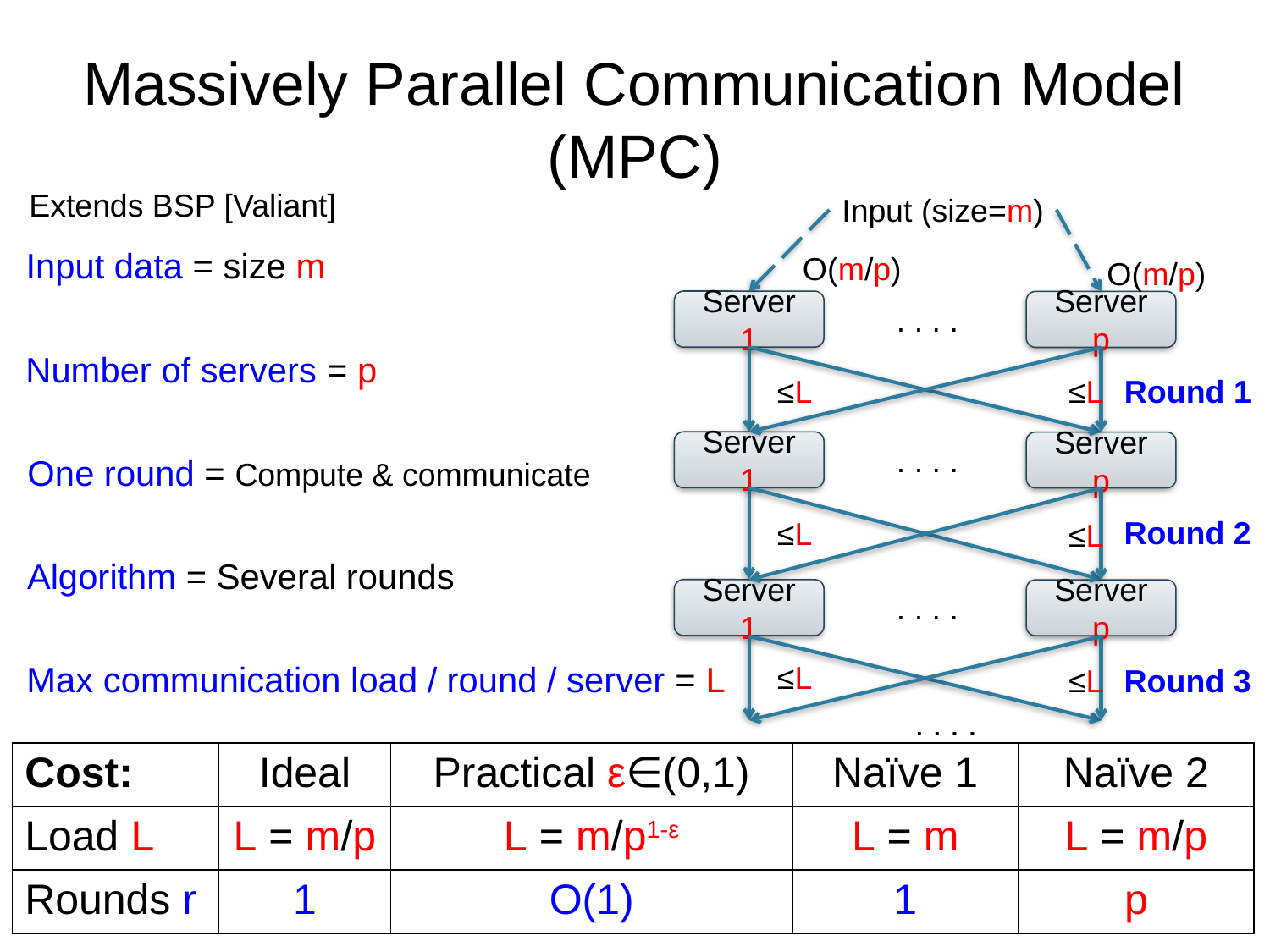

# Massively Parallel Communication Model (MPC)
Extends BSP [Valiant]
Input (size=m)
Input data = size m
O(m/p)
O(m/p)
Server 1
Server p
. . . .
Number of servers = p
≤L
≤L
Round 1
Server 1
Server p
. . . .
One round = Compute & communicate
Round 2
≤L
≤L
Algorithm = Several rounds
Server 1
Server p
. . . .
Max communication load / round / server = L
≤L
≤L
Round 3
. . . .
. . . .
| Cost: | Ideal | Practical ε∈(0,1) | Naïve 1 | Naïve 2 |
| --- | --- | --- | --- | --- |
| Load L | L = m/p | L = m/p1-ε | L = m | L = m/p |
| Rounds r | 1 | O(1) | 1 | p |